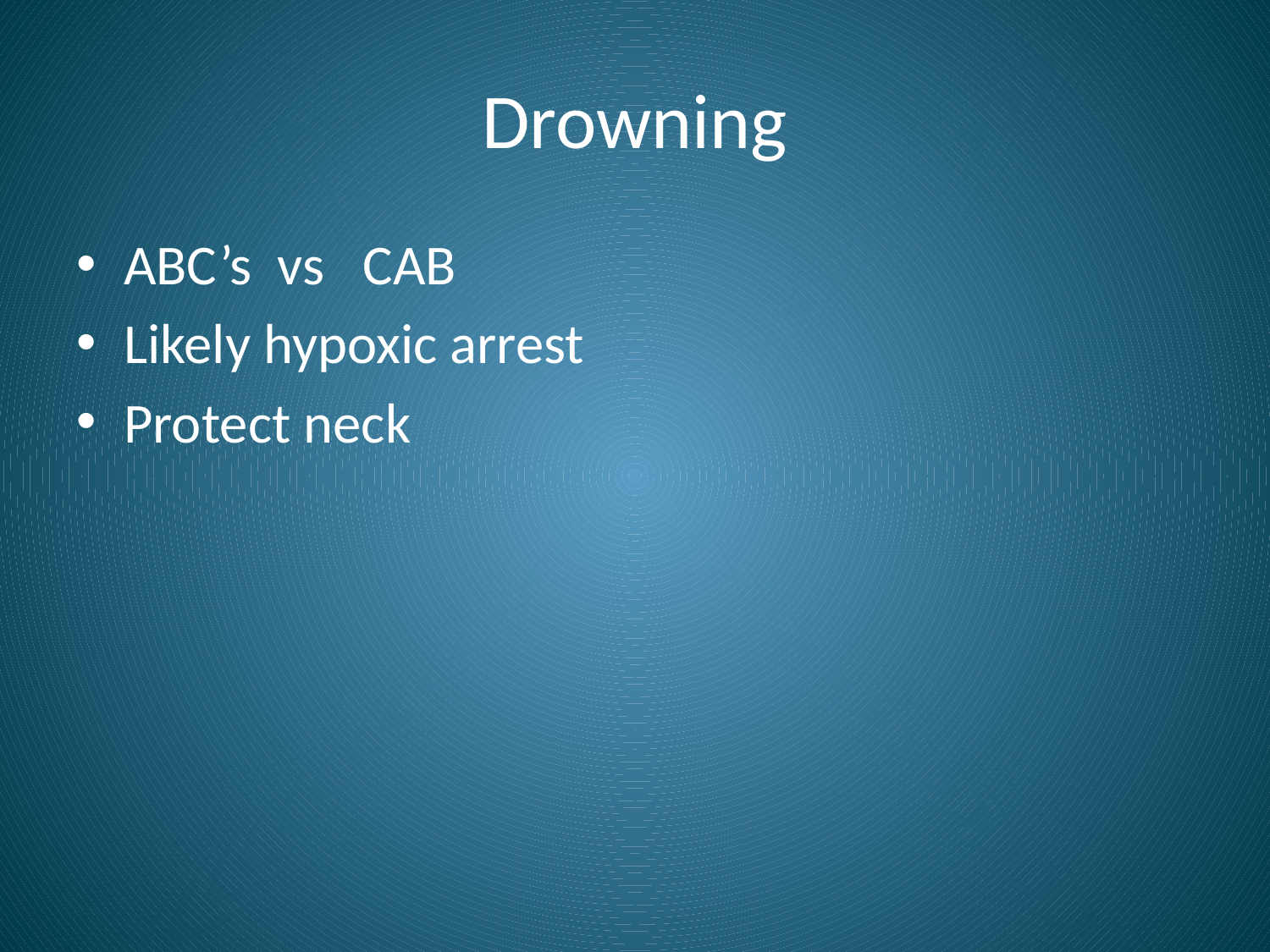

# Drowning
ABC’s  vs   CAB
Likely hypoxic arrest
Protect neck